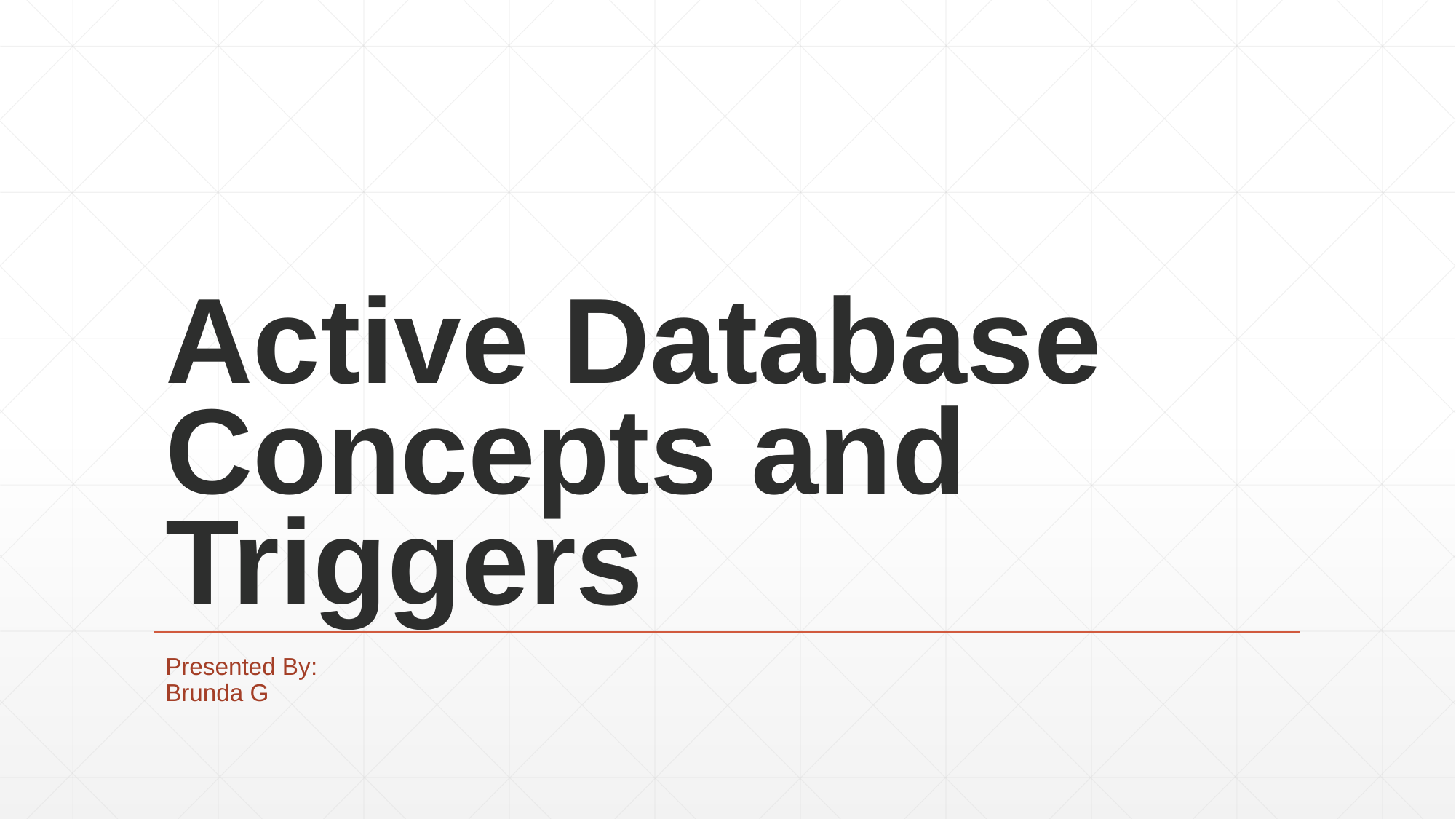

# Active Database Concepts and Triggers
Presented By:
Brunda G